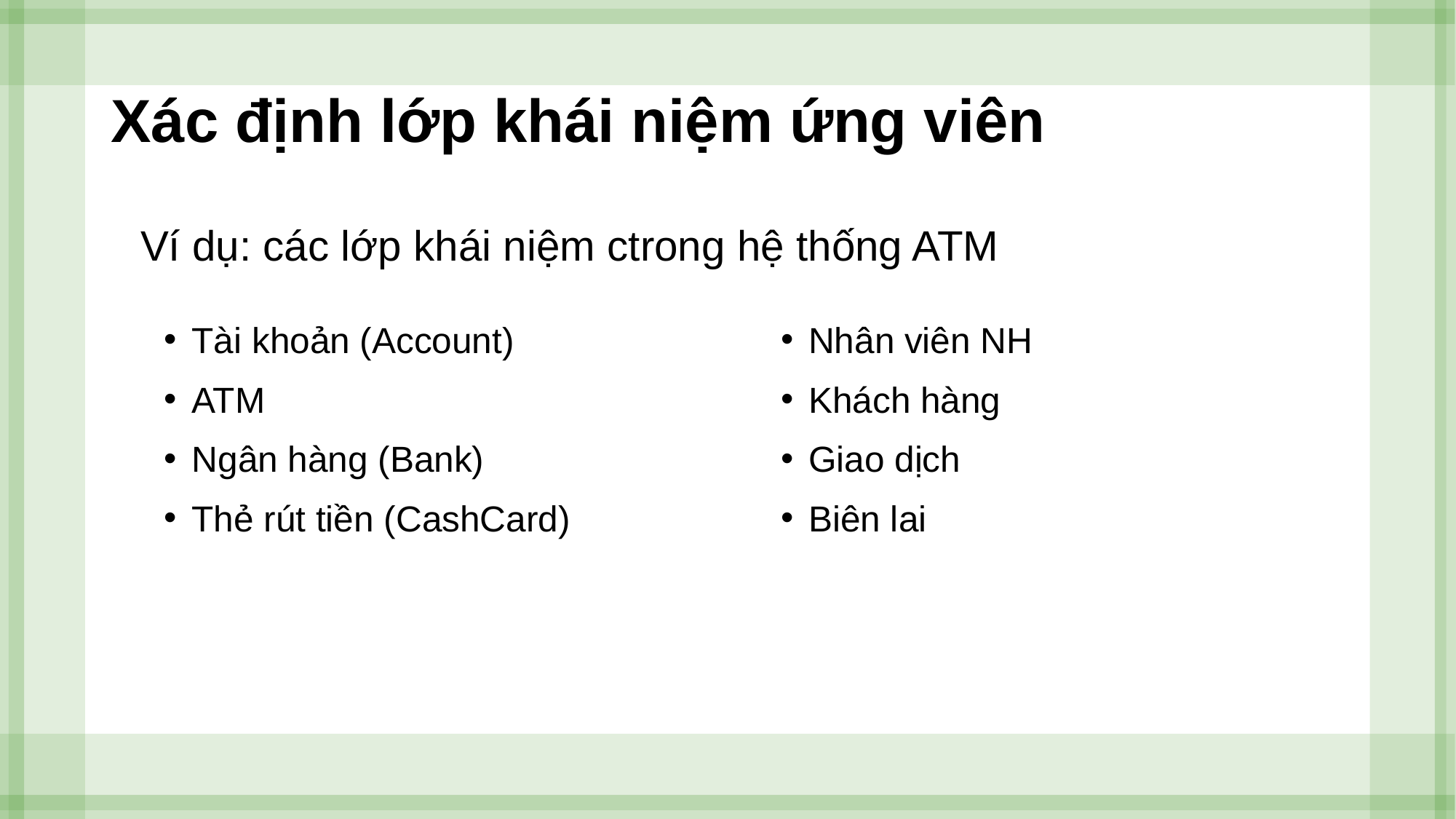

# Xác định lớp khái niệm ứng viên
Ví dụ: các lớp khái niệm ctrong hệ thống ATM
Tài khoản (Account)
ATM
Ngân hàng (Bank)
Thẻ rút tiền (CashCard)

Nhân viên NH
Khách hàng
Giao dịch
Biên lai